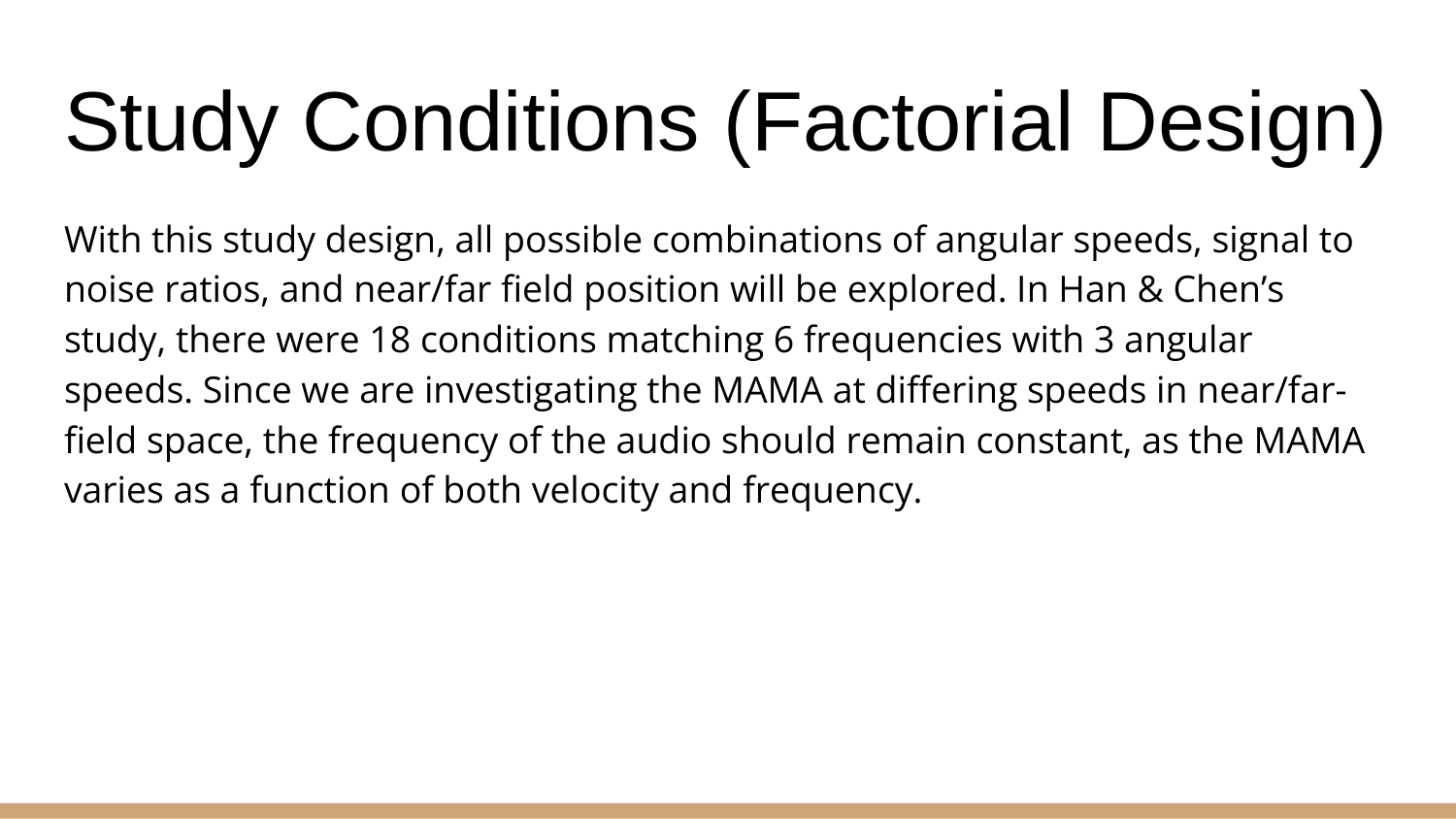

# Study Conditions (Factorial Design)
With this study design, all possible combinations of angular speeds, signal to noise ratios, and near/far field position will be explored. In Han & Chen’s study, there were 18 conditions matching 6 frequencies with 3 angular speeds. Since we are investigating the MAMA at differing speeds in near/far-field space, the frequency of the audio should remain constant, as the MAMA varies as a function of both velocity and frequency.